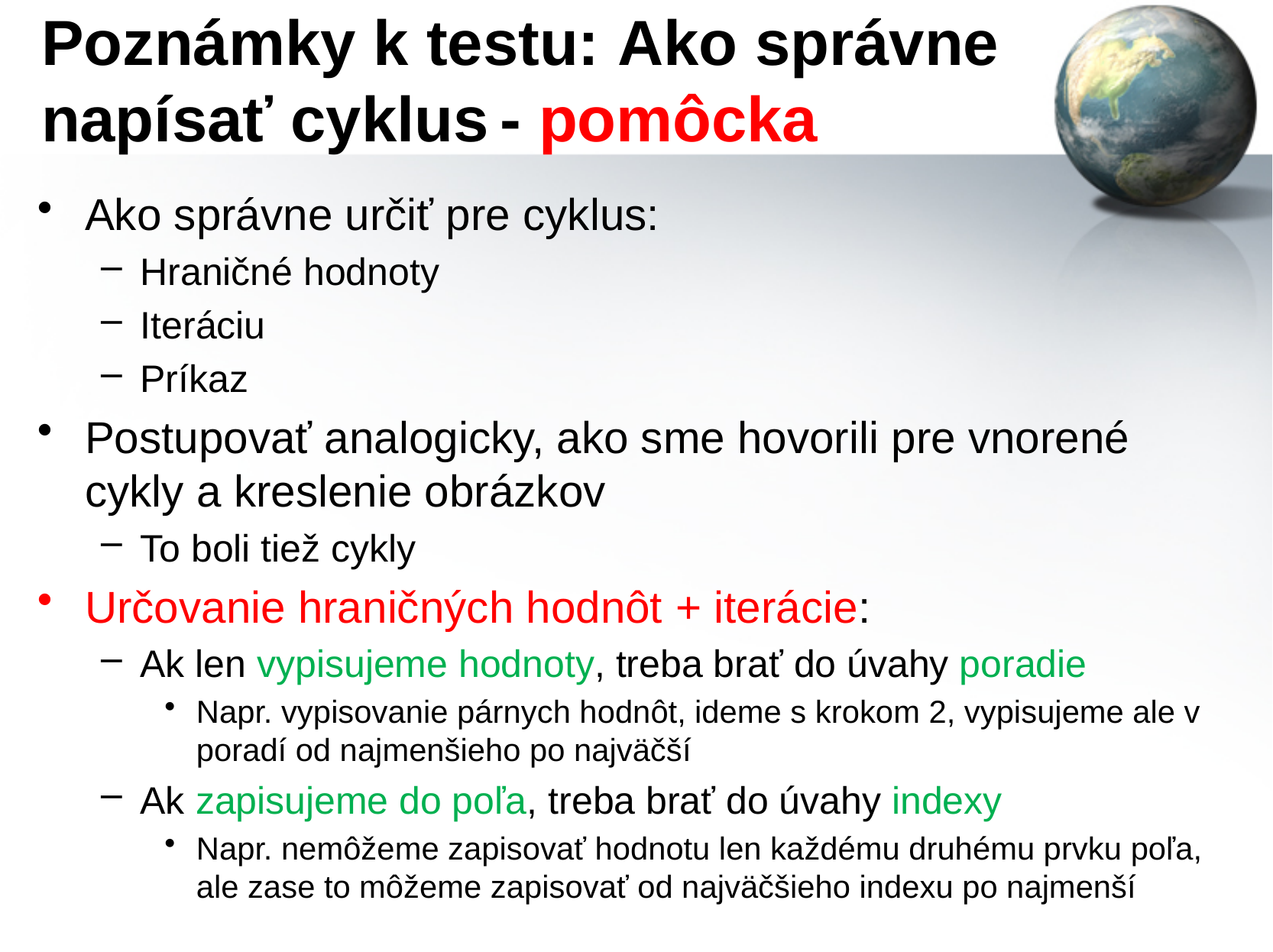

# Poznámky k testu: Ako správne napísať cyklus	- pomôcka
Ako správne určiť pre cyklus:
Hraničné hodnoty
Iteráciu
Príkaz
Postupovať analogicky, ako sme hovorili pre vnorené cykly a kreslenie obrázkov
To boli tiež cykly
Určovanie hraničných hodnôt + iterácie:
Ak len vypisujeme hodnoty, treba brať do úvahy poradie
Napr. vypisovanie párnych hodnôt, ideme s krokom 2, vypisujeme ale v poradí od najmenšieho po najväčší
Ak zapisujeme do poľa, treba brať do úvahy indexy
Napr. nemôžeme zapisovať hodnotu len každému druhému prvku poľa, ale zase to môžeme zapisovať od najväčšieho indexu po najmenší